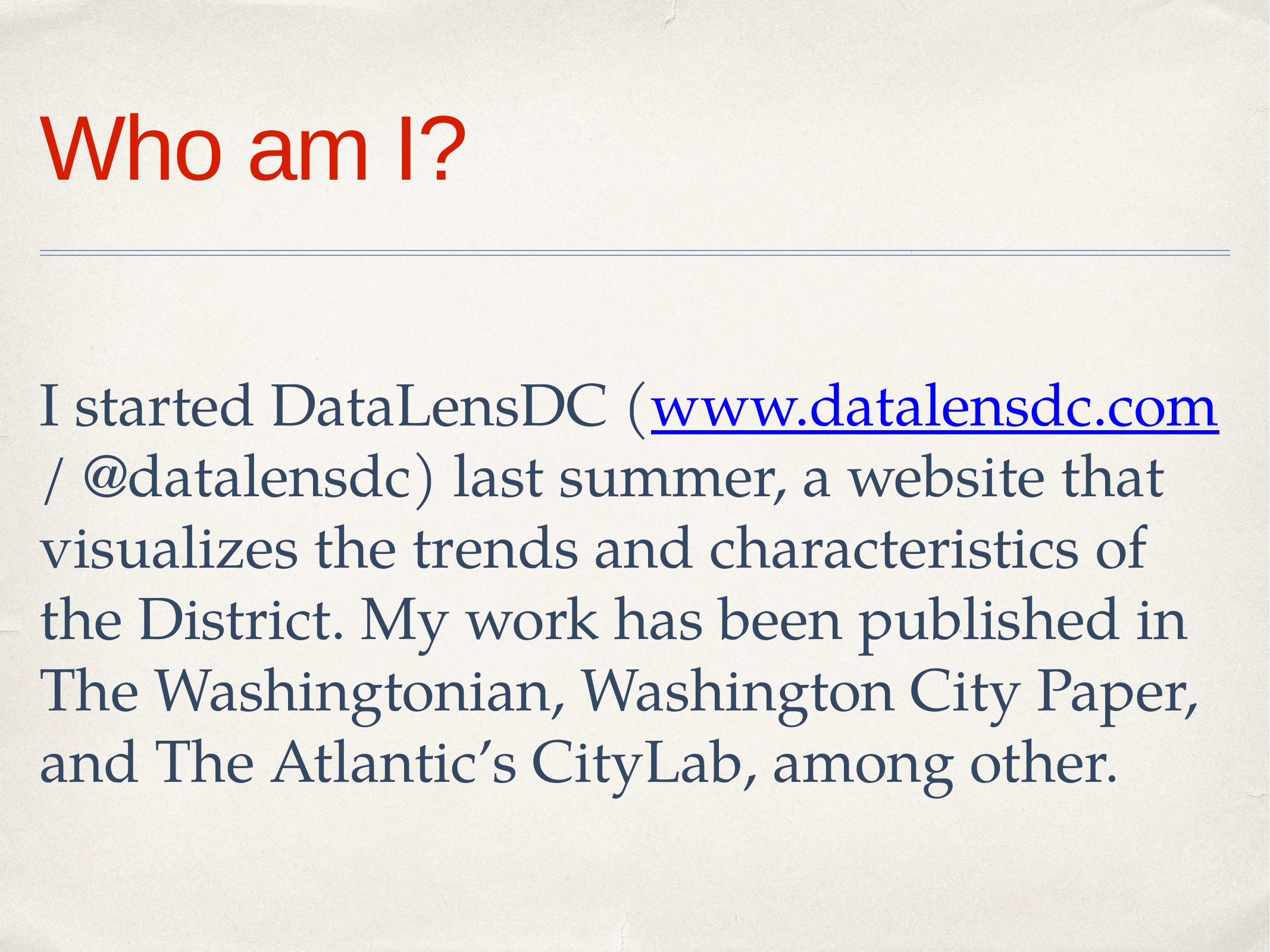

# Who am I?
I started DataLensDC (www.datalensdc.com / @datalensdc) last summer, a website that visualizes the trends and characteristics of the District. My work has been published in The Washingtonian, Washington City Paper, and The Atlantic’s CityLab, among other.